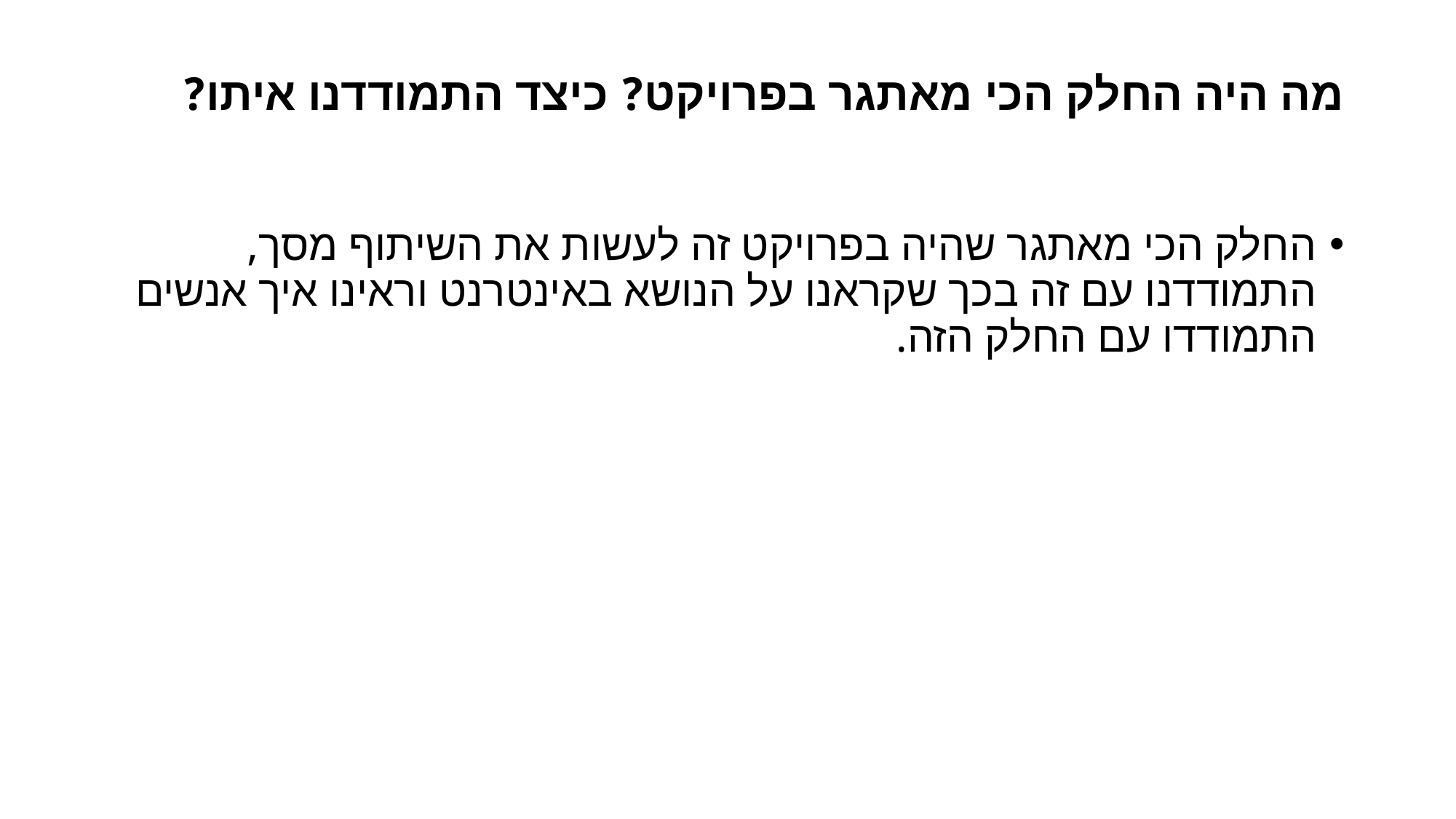

# מה היה החלק הכי מאתגר בפרויקט? כיצד התמודדנו איתו?
החלק הכי מאתגר שהיה בפרויקט זה לעשות את השיתוף מסך, התמודדנו עם זה בכך שקראנו על הנושא באינטרנט וראינו איך אנשים התמודדו עם החלק הזה.